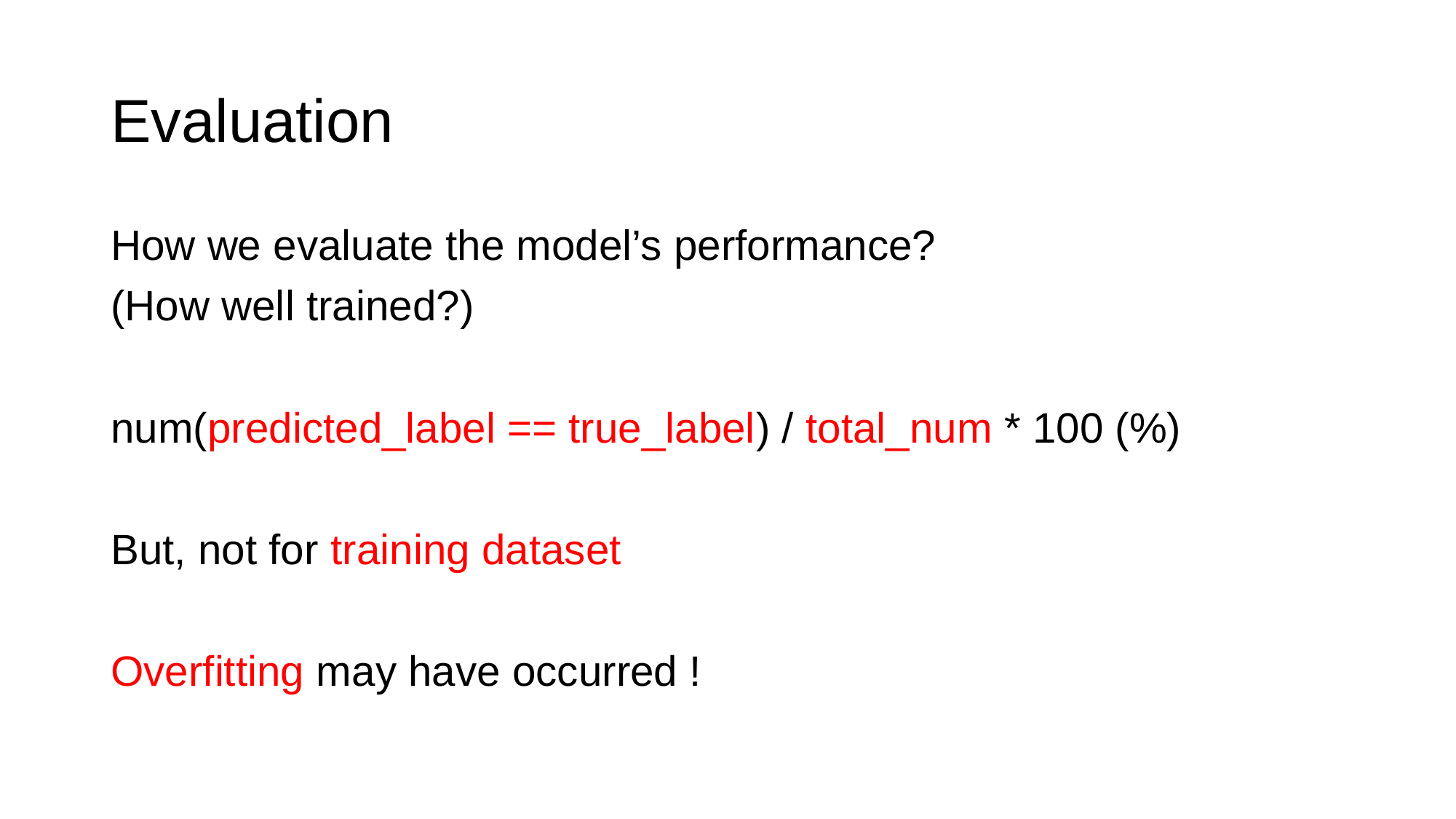

# Evaluation
How we evaluate the model’s performance?
(How well trained?)

num(predicted_label == true_label) / total_num * 100 (%)

But, not for training dataset

Overfitting may have occurred !